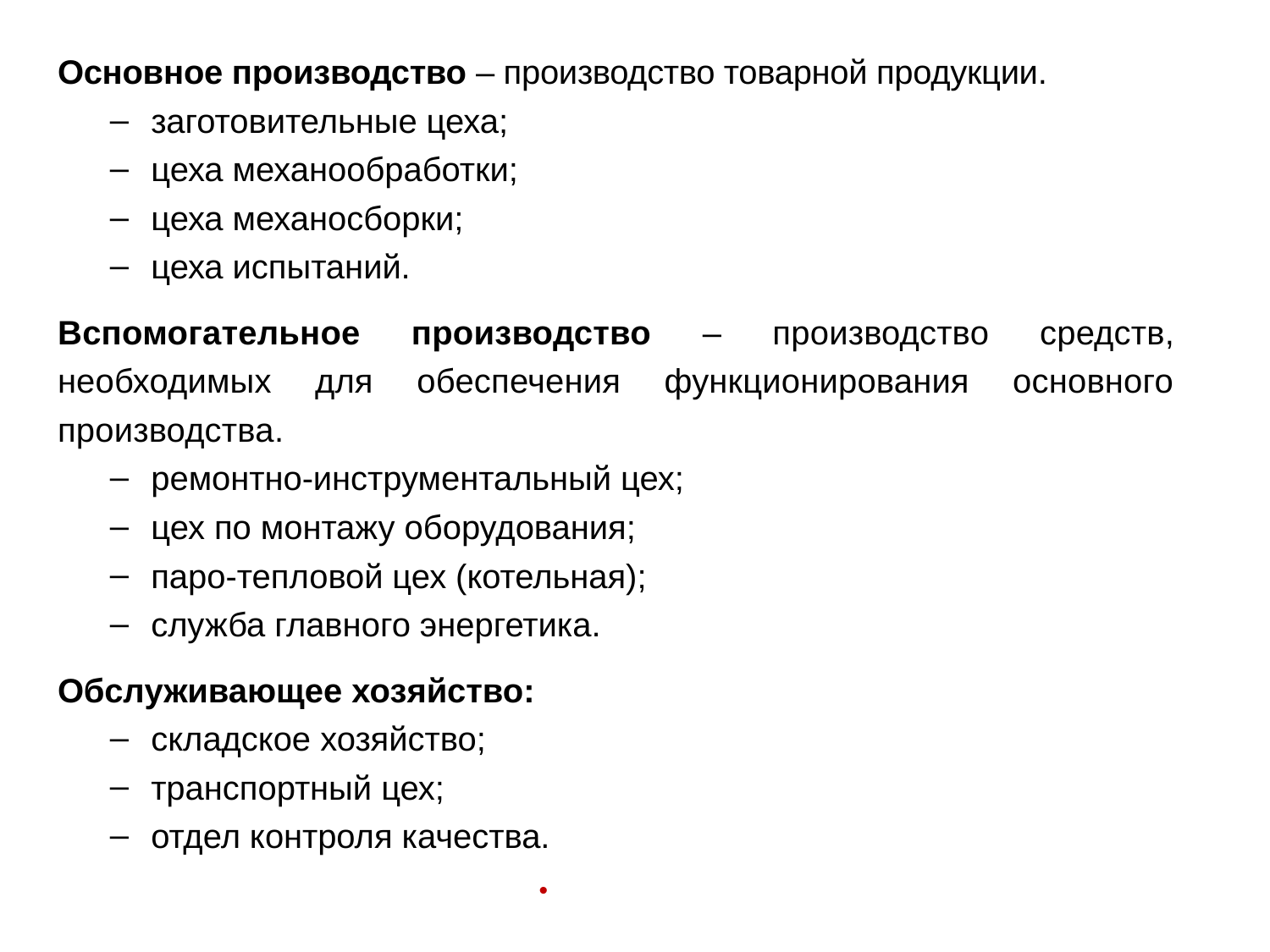

Основное производство ‒ производство товарной продукции.
заготовительные цеха;
цеха механообработки;
цеха механосборки;
цеха испытаний.
Вспомогательное производство ‒ производство средств, необходимых для обеспечения функционирования основного производства.
ремонтно-инструментальный цех;
цех по монтажу оборудования;
паро-тепловой цех (котельная);
служба главного энергетика.
Обслуживающее хозяйство:
складское хозяйство;
транспортный цех;
отдел контроля качества.